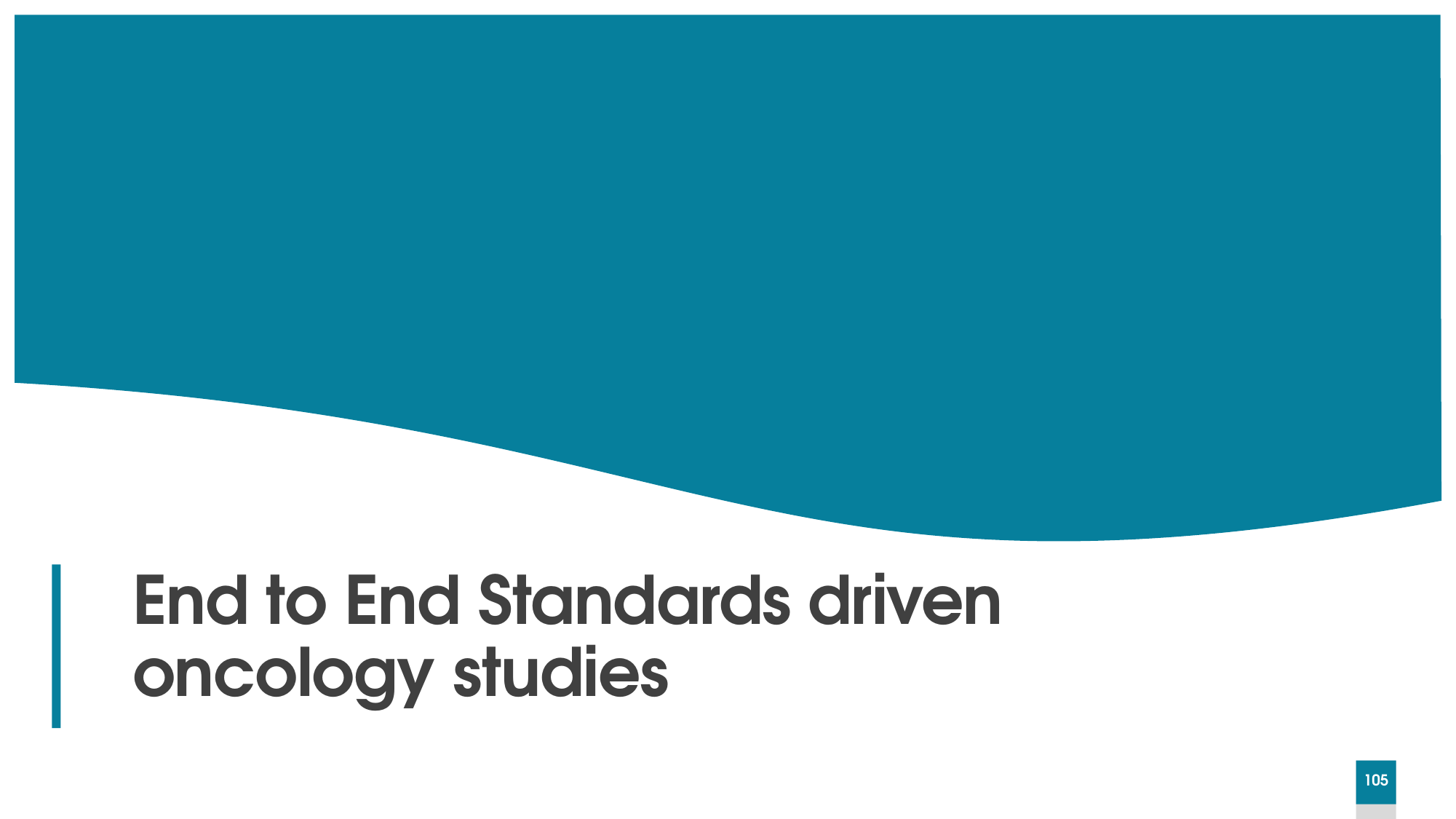

# End to End Standards driven oncology studies